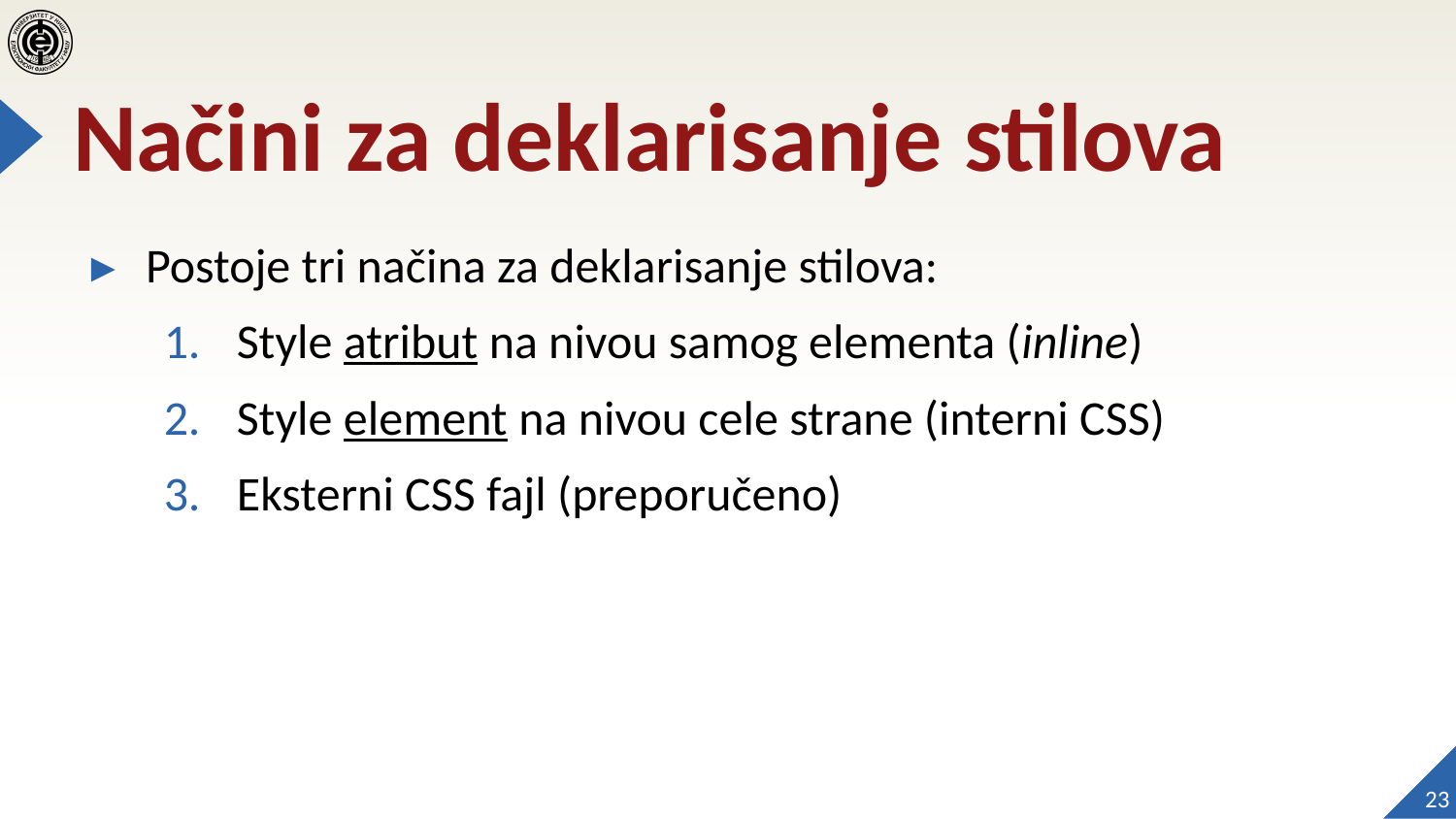

# Načini za deklarisanje stilova
Postoje tri načina za deklarisanje stilova:
Style atribut na nivou samog elementa (inline)
Style element na nivou cele strane (interni CSS)
Eksterni CSS fajl (preporučeno)
23